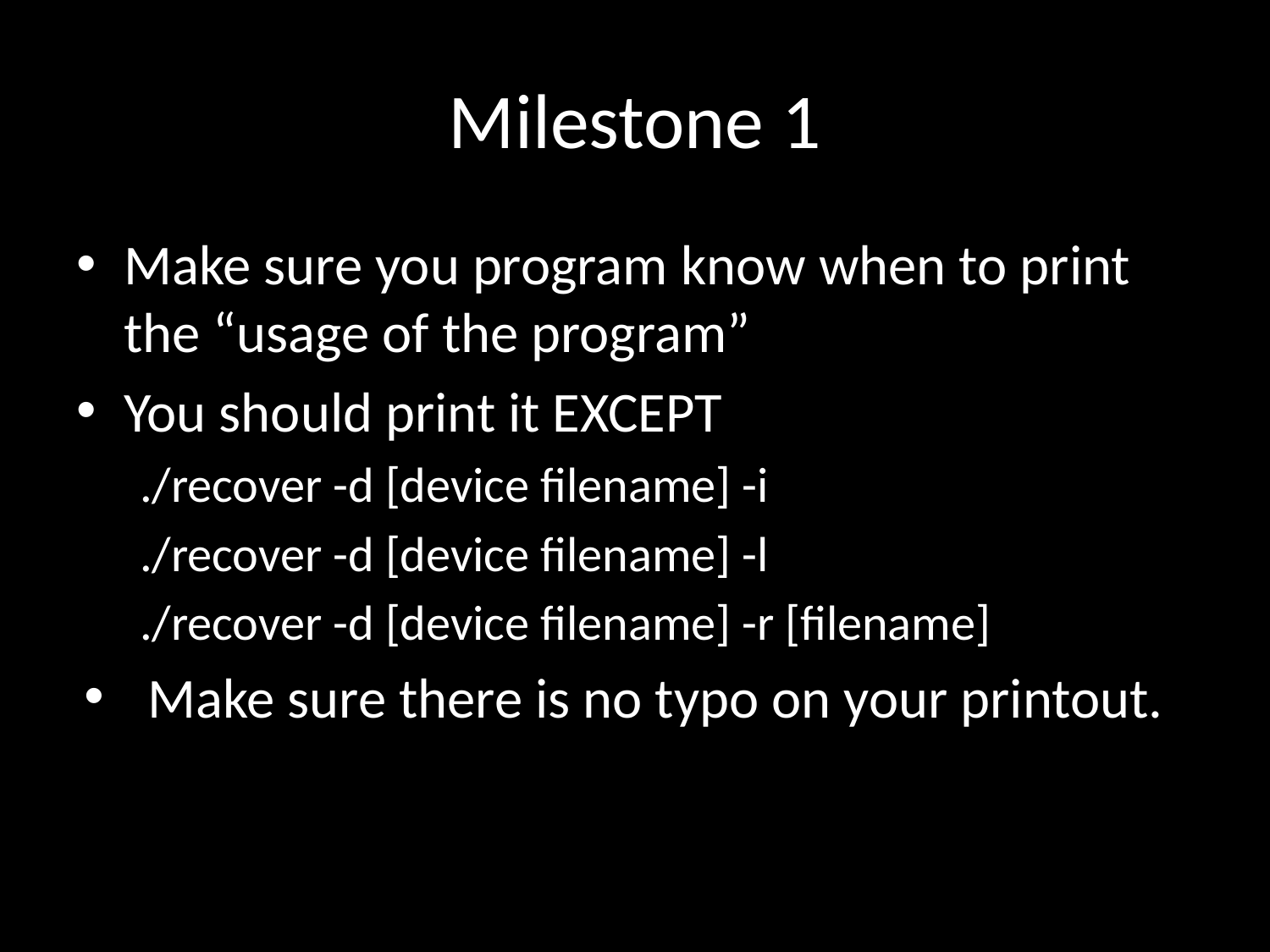

# Milestone 1
Make sure you program know when to print the “usage of the program”
You should print it EXCEPT
./recover -d [device filename] -i
./recover -d [device filename] -l
./recover -d [device filename] -r [filename]
Make sure there is no typo on your printout.